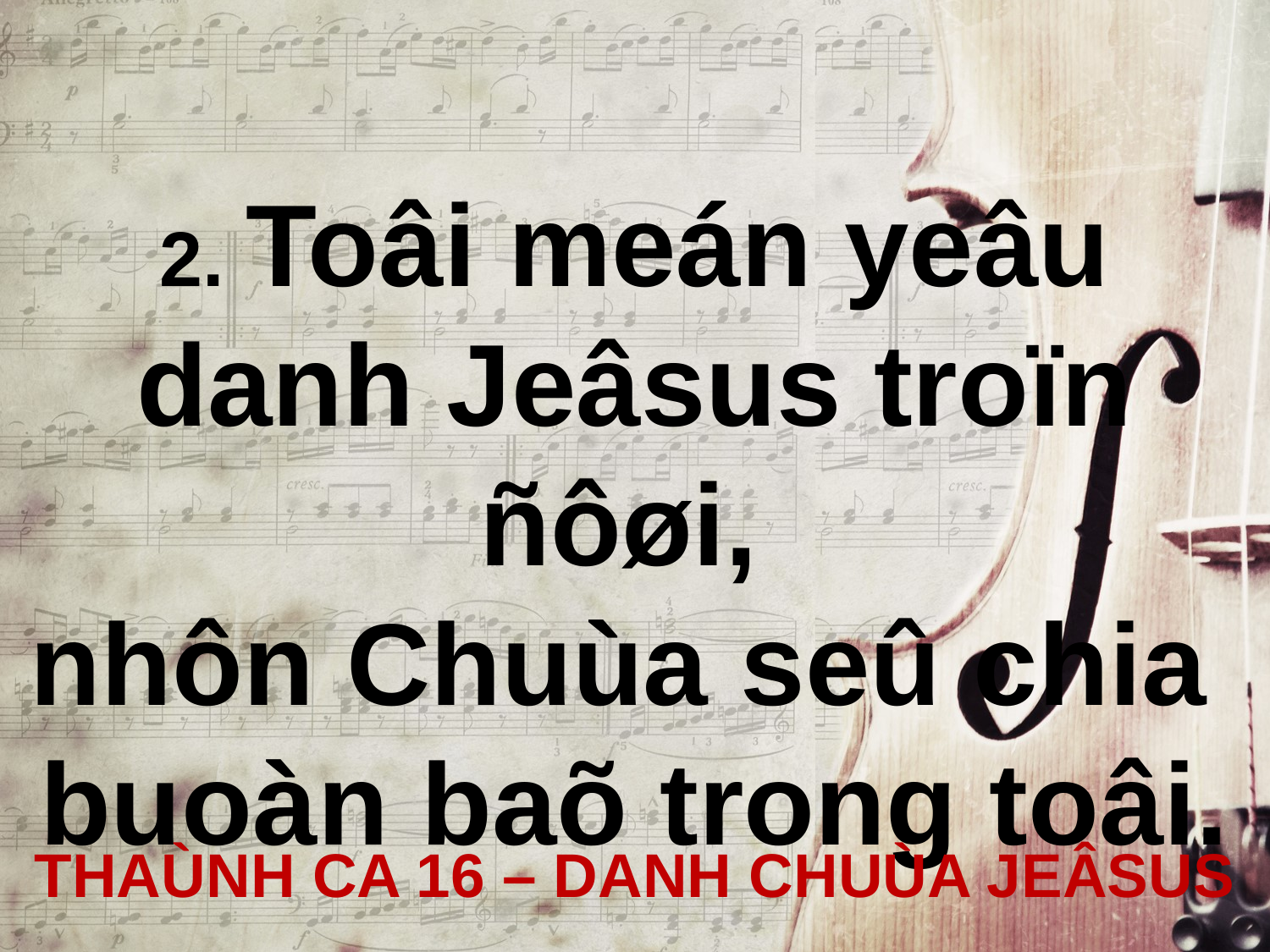

2. Toâi meán yeâu danh Jeâsus troïn ñôøi,
nhôn Chuùa seû chia
buoàn baõ trong toâi.
THAÙNH CA 16 – DANH CHUÙA JEÂSUS